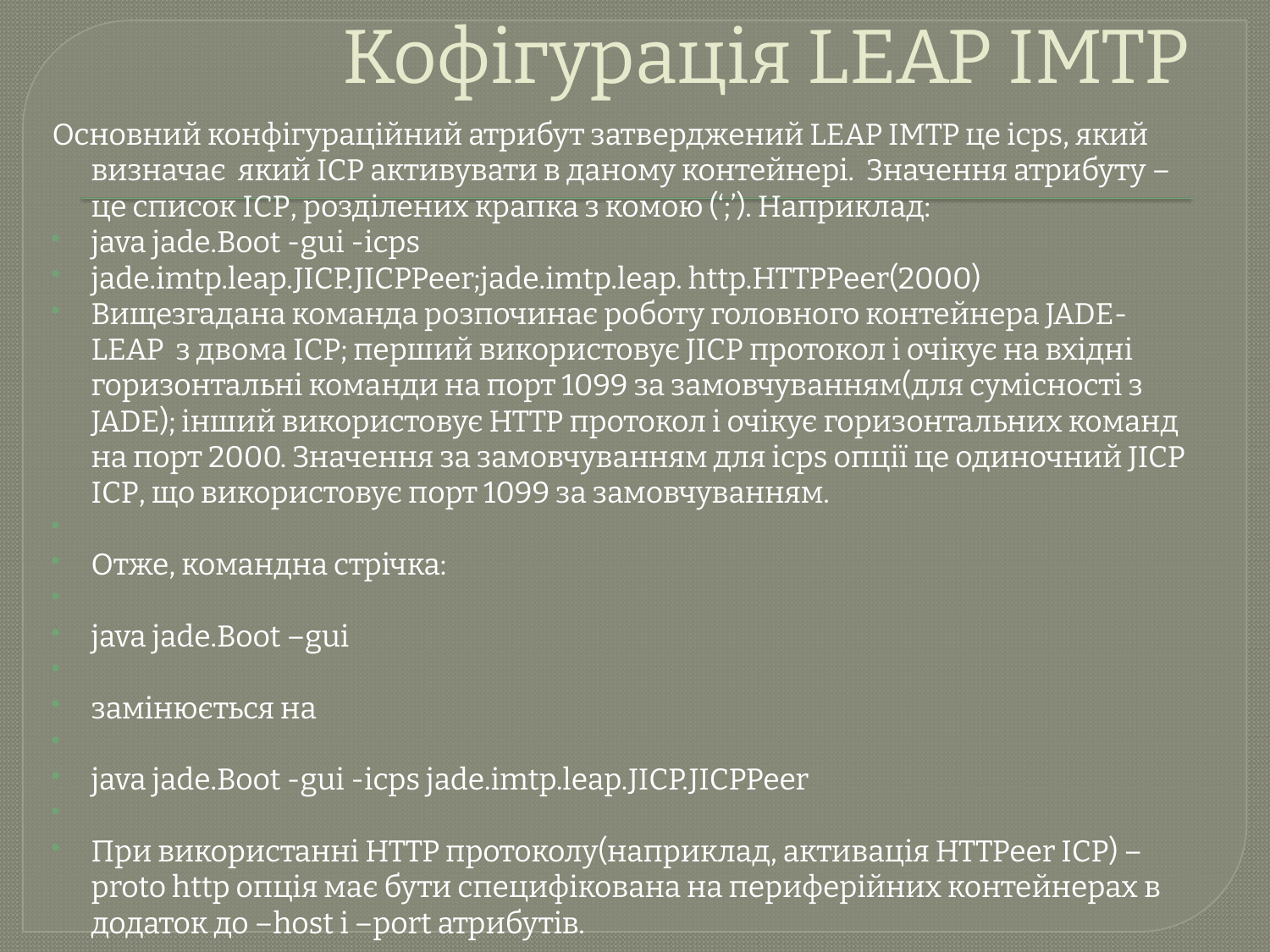

# Кофігурація LEAP IMTP
Основний конфігураційний атрибут затверджений LEAP IMTP це icps, який визначає  який ICP активувати в даному контейнері.  Значення атрибуту – це список ICP, розділених крапка з комою (‘;’). Наприклад:
java jade.Boot -gui -icps
jade.imtp.leap.JICP.JICPPeer;jade.imtp.leap. http.HTTPPeer(2000)
Вищезгадана команда розпочинає роботу головного контейнера JADE-LEAP  з двома ICP; перший використовує JICP протокол і очікує на вхідні горизонтальні команди на порт 1099 за замовчуванням(для сумісності з JADE); інший використовує HTTP протокол і очікує горизонтальних команд на порт 2000. Значення за замовчуванням для icps опції це одиночний JICP ICP, що використовує порт 1099 за замовчуванням.

Отже, командна стрічка:

java jade.Boot –gui

замінюється на

java jade.Boot -gui -icps jade.imtp.leap.JICP.JICPPeer

При використанні HTTP протоколу(наприклад, активація HTTPeer ICP) –proto http опція має бути специфікована на периферійних контейнерах в додаток до –host i –port атрибутів.